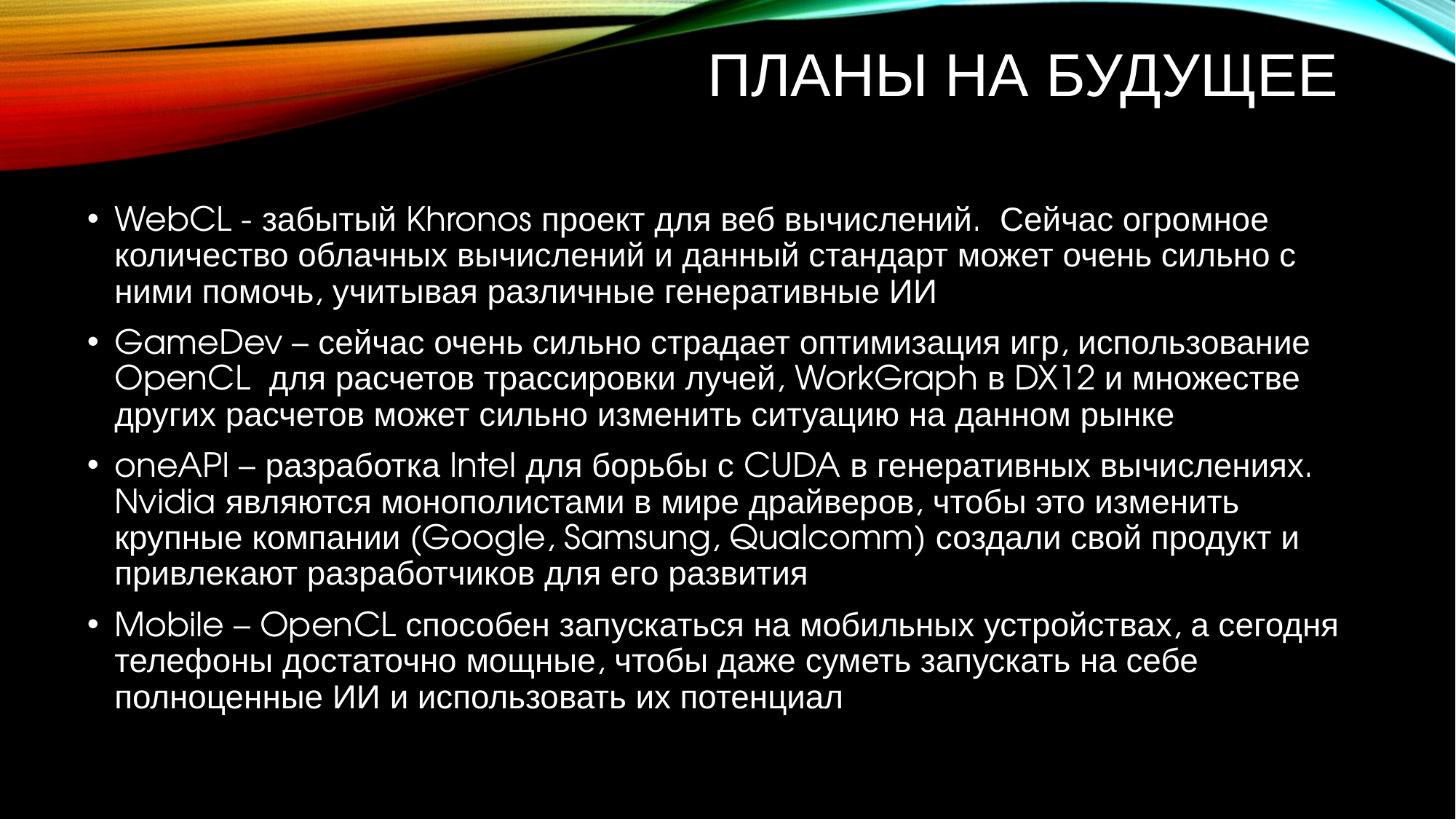

# Планы на будущее
WebCL - забытый Khronos проект для веб вычислений.  Сейчас огромное количество облачных вычислений и данный стандарт может очень сильно с ними помочь, учитывая различные генеративные ИИ
GameDev – сейчас очень сильно страдает оптимизация игр, использование OpenCL  для расчетов трассировки лучей, WorkGraph в DX12 и множестве других расчетов может сильно изменить ситуацию на данном рынке
oneAPI – разработка Intel для борьбы с CUDA в генеративных вычислениях. Nvidia являются монополистами в мире драйверов, чтобы это изменить крупные компании (Google, Samsung, Qualcomm) создали свой продукт и привлекают разработчиков для его развития
Mobile – OpenCL способен запускаться на мобильных устройствах, а сегодня телефоны достаточно мощные, чтобы даже суметь запускать на себе полноценные ИИ и использовать их потенциал